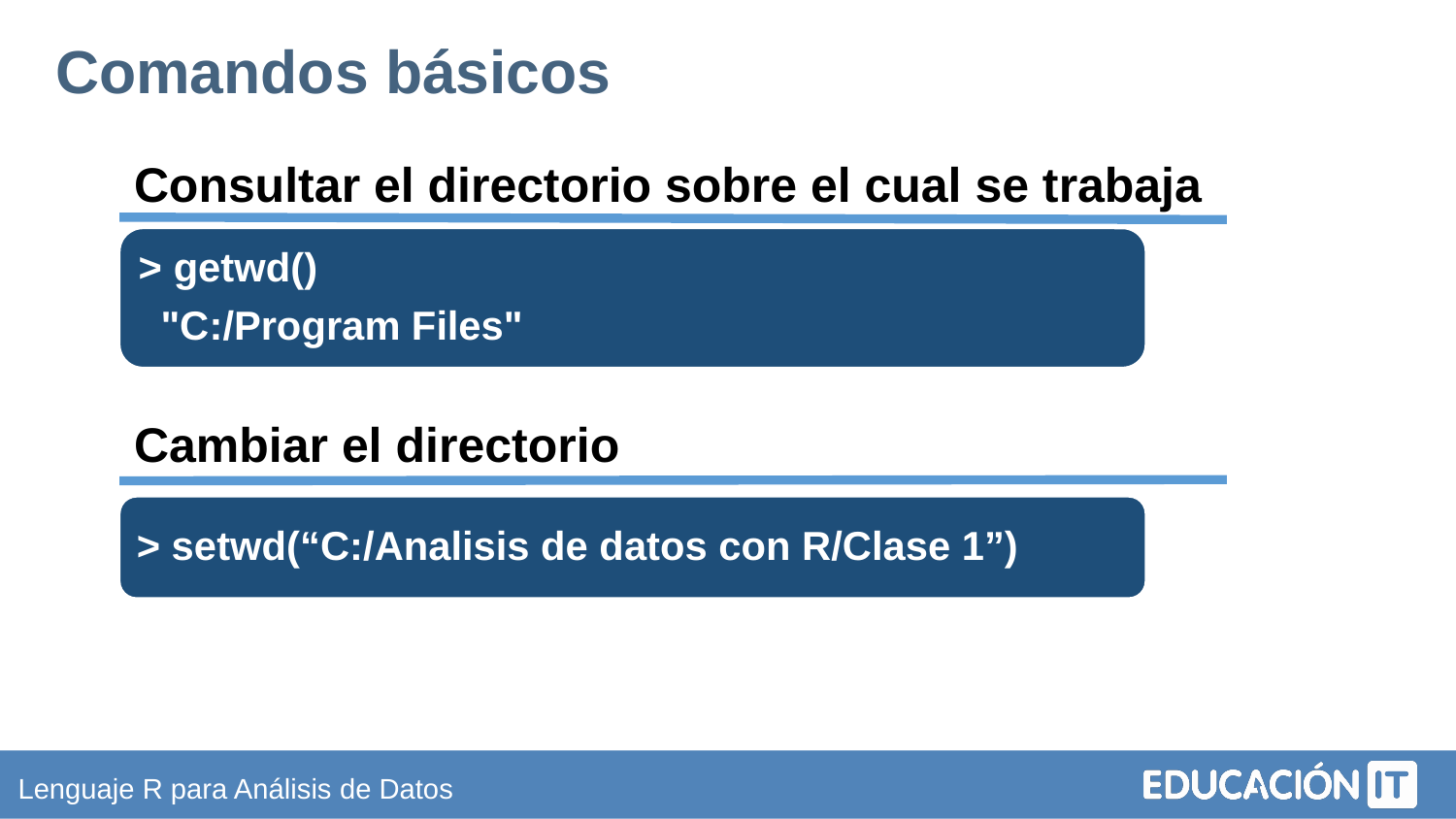

Comandos básicos
Consultar el directorio sobre el cual se trabaja

> getwd()
  "C:/Program Files"
Cambiar el directorio

> setwd(“C:/Analisis de datos con R/Clase 1”)